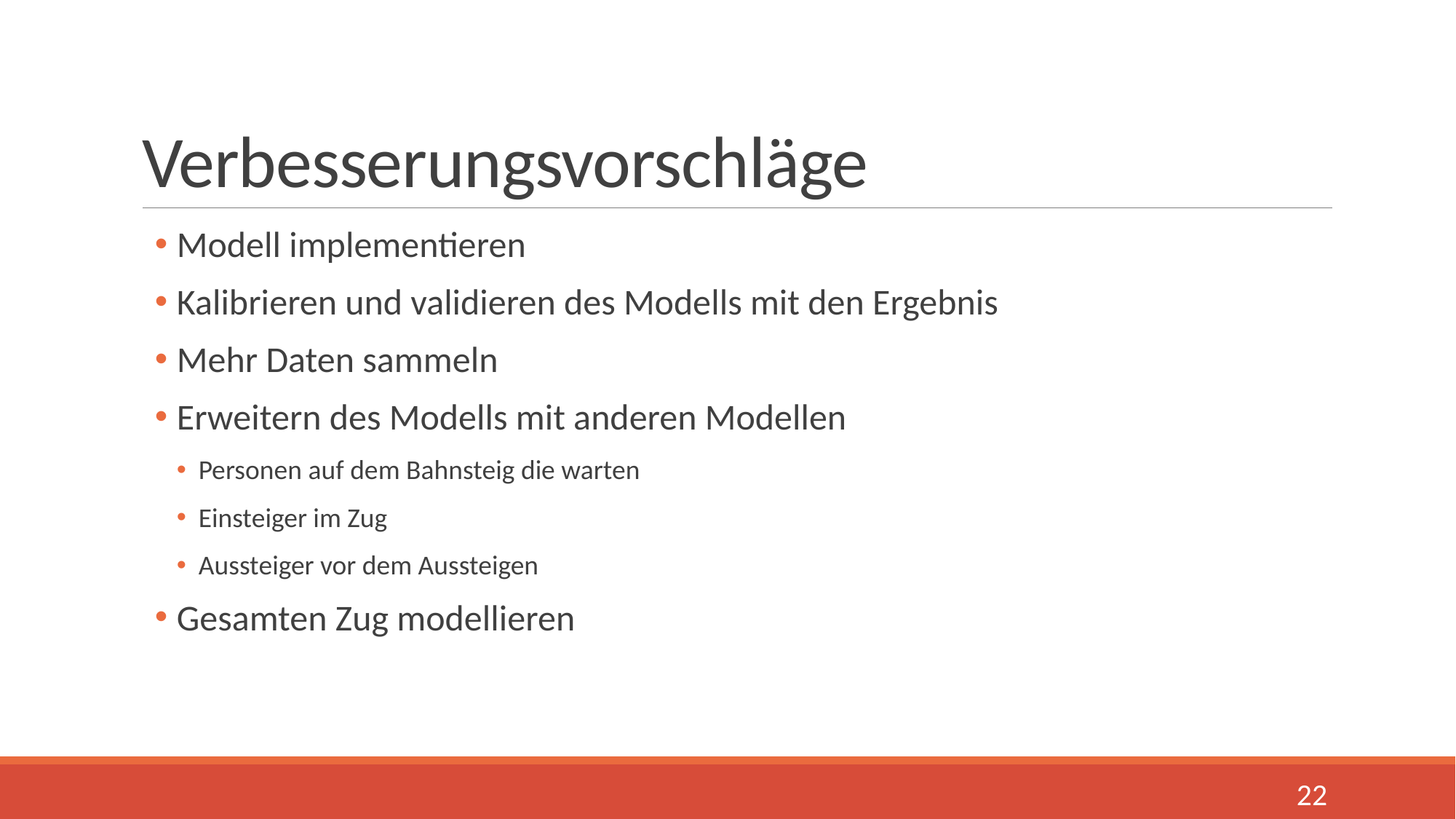

# Verbesserungsvorschläge
Modell implementieren
Kalibrieren und validieren des Modells mit den Ergebnis
Mehr Daten sammeln
Erweitern des Modells mit anderen Modellen
Personen auf dem Bahnsteig die warten
Einsteiger im Zug
Aussteiger vor dem Aussteigen
Gesamten Zug modellieren
22